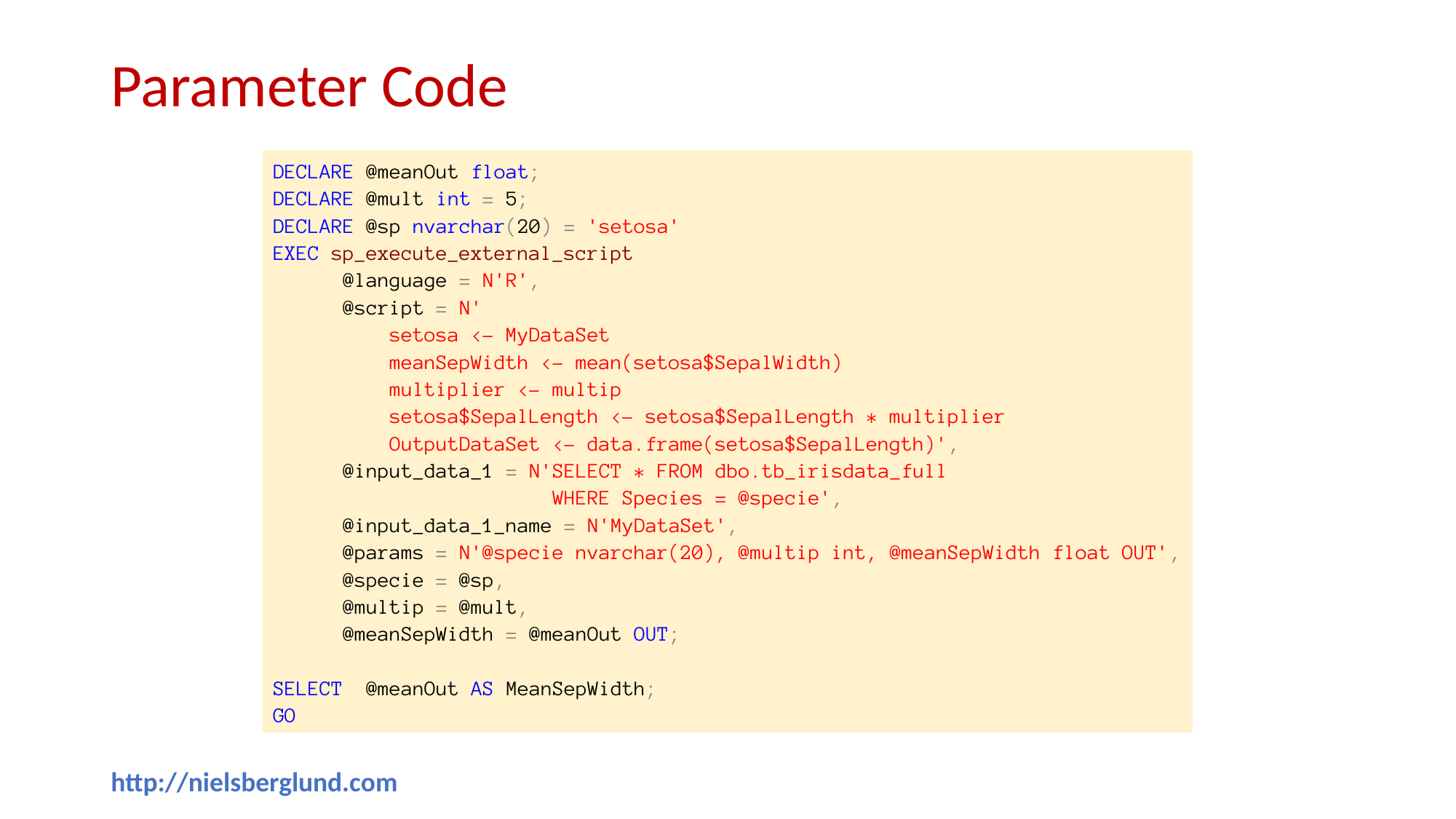

# Parameter Code
DECLARE @meanOut float;
DECLARE @mult int = 5;
DECLARE @sp nvarchar(20) = 'setosa'
EXEC sp_execute_external_script
      @language = N'R',
      @script = N'
          setosa <- MyDataSet
          meanSepWidth <- mean(setosa$SepalWidth)
          multiplier <- multip
          setosa$SepalLength <- setosa$SepalLength * multiplier
          OutputDataSet <- data.frame(setosa$SepalLength)',
      @input_data_1 = N'SELECT * FROM dbo.tb_irisdata_full
                        WHERE Species = @specie',
      @input_data_1_name = N'MyDataSet',
      @params = N'@specie nvarchar(20), @multip int, @meanSepWidth float OUT',
      @specie = @sp,
      @multip = @mult,
      @meanSepWidth = @meanOut OUT;

SELECT  @meanOut AS MeanSepWidth;
GO
http://nielsberglund.com